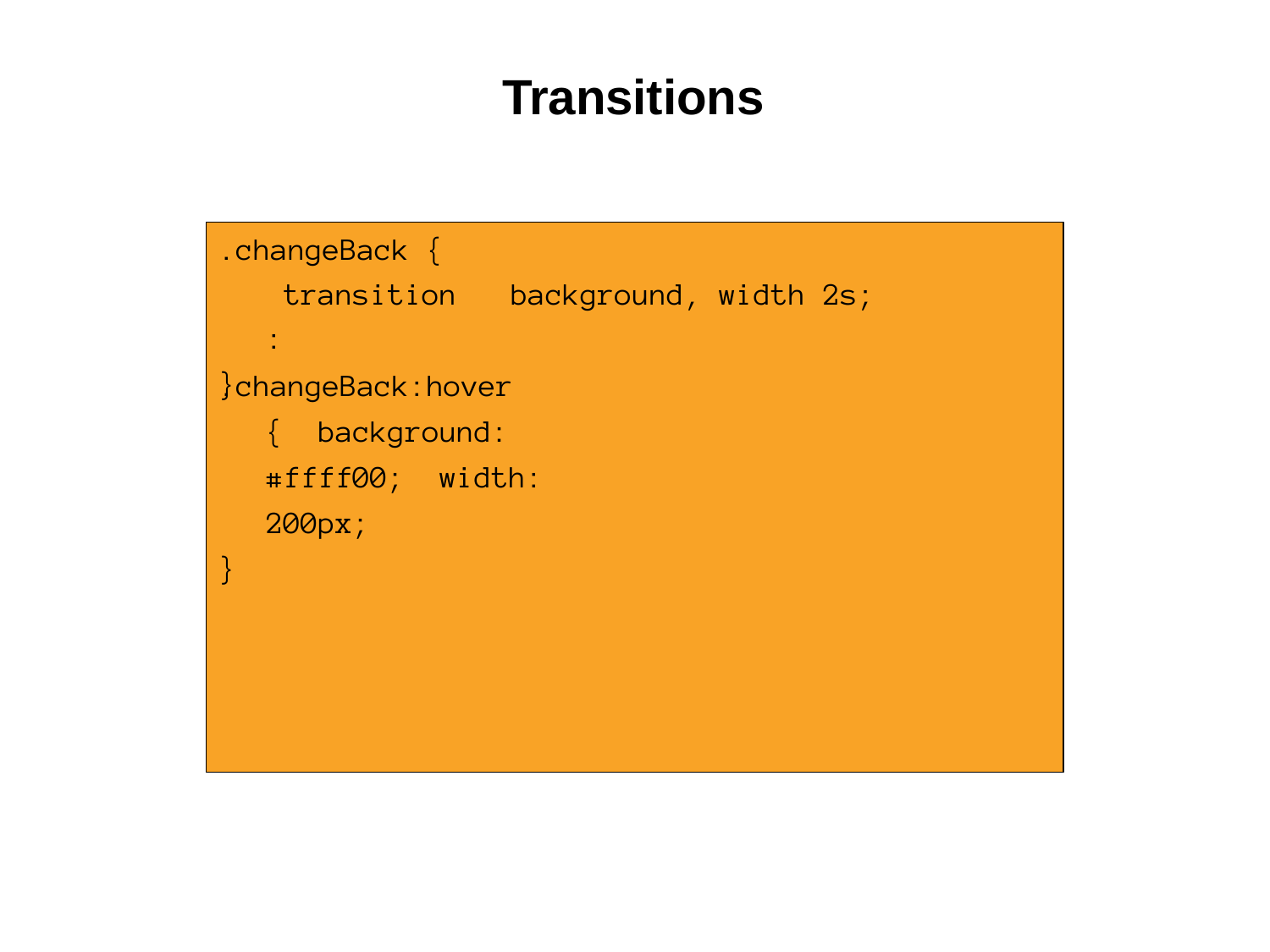

# Transitions
.changeBack {  transition:
}

background, width 2s;
.changeBack:hover {  background:	#ffff00;  width:	200px;
}
11